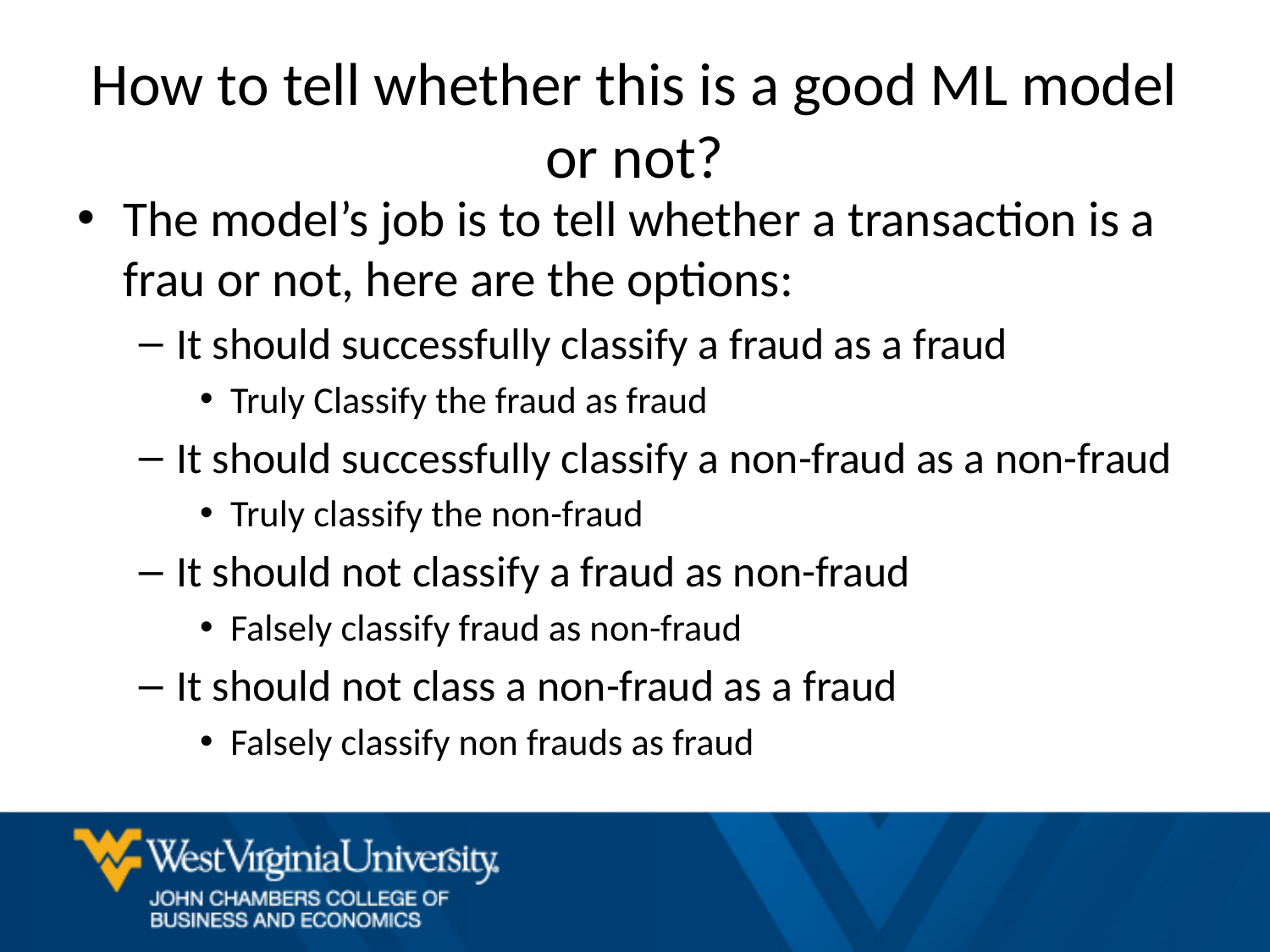

# How to tell whether this is a good ML model or not?
The model’s job is to tell whether a transaction is a frau or not, here are the options:
It should successfully classify a fraud as a fraud
Truly Classify the fraud as fraud
It should successfully classify a non-fraud as a non-fraud
Truly classify the non-fraud
It should not classify a fraud as non-fraud
Falsely classify fraud as non-fraud
It should not class a non-fraud as a fraud
Falsely classify non frauds as fraud